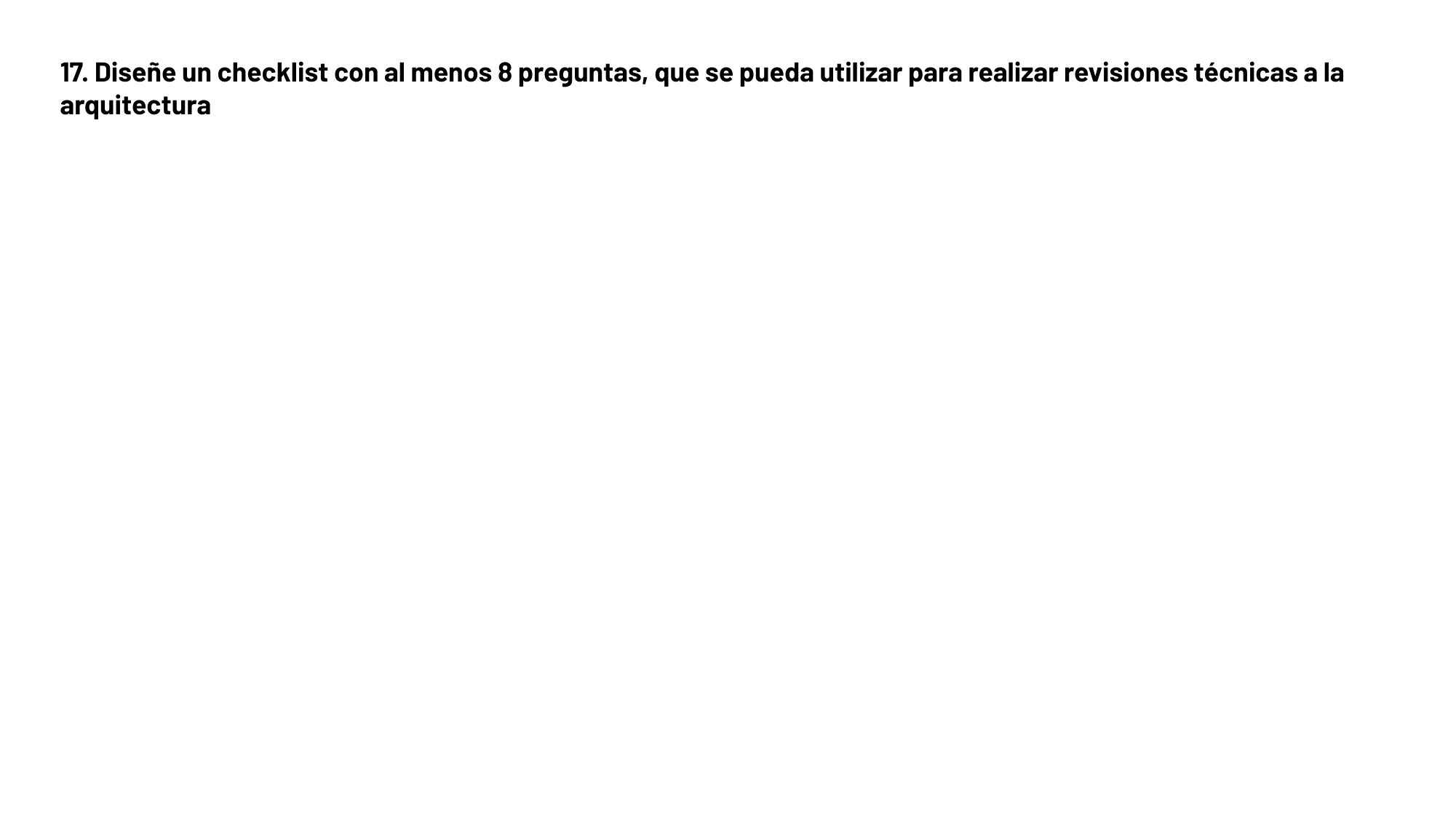

17. Diseñe un checklist con al menos 8 preguntas, que se pueda utilizar para realizar revisiones técnicas a la arquitectura